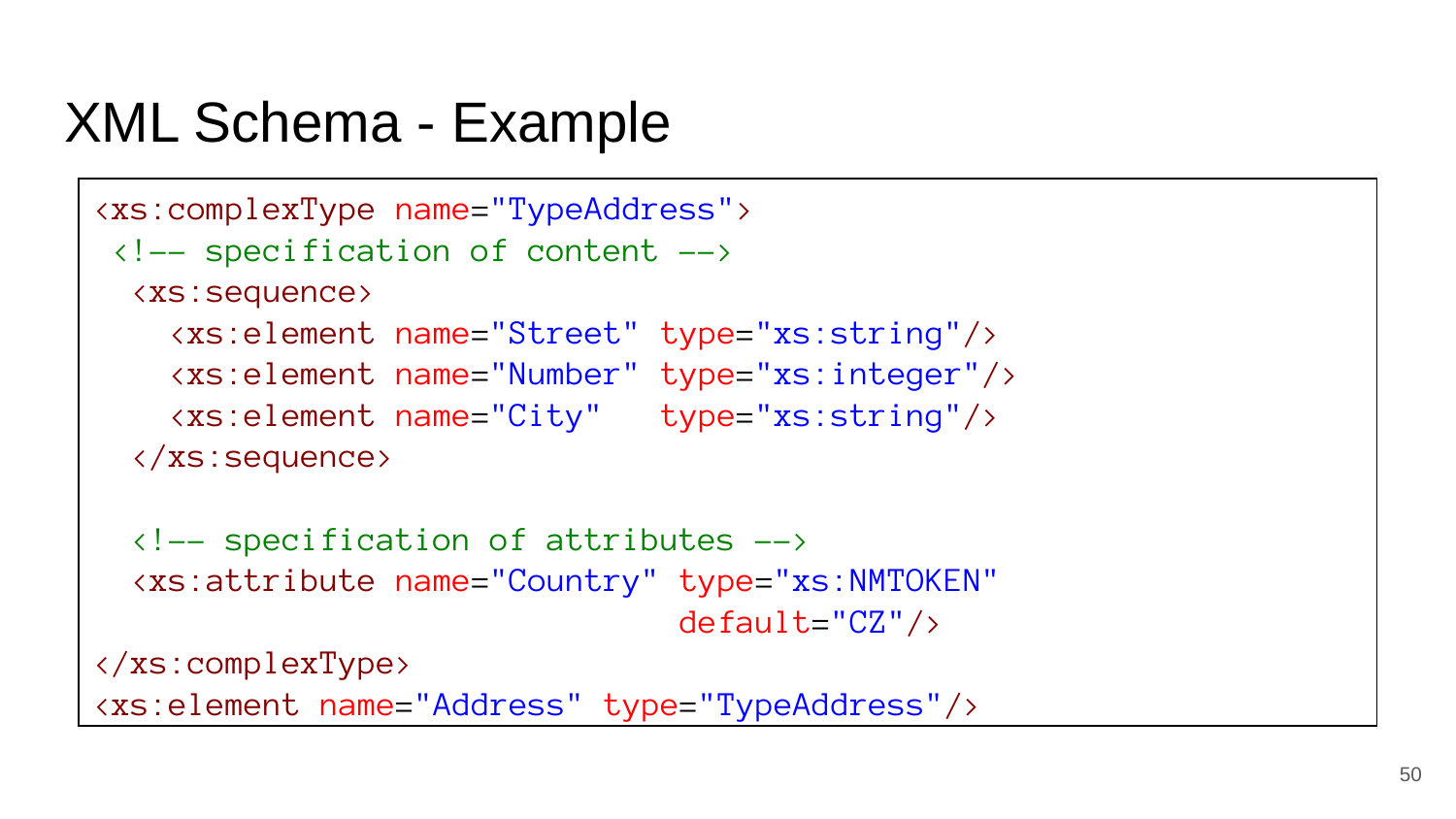

# XML Schema - Example
<xs:complexType name="TypeAddress">
 <!-- specification of content -->
  <xs:sequence>
    <xs:element name="Street" type="xs:string"/>
    <xs:element name="Number" type="xs:integer"/>
    <xs:element name="City"   type="xs:string"/>
  </xs:sequence>

  <!-- specification of attributes -->
  <xs:attribute name="Country" type="xs:NMTOKEN"
                               default="CZ"/>
</xs:complexType>
<xs:element name="Address" type="TypeAddress"/>
50